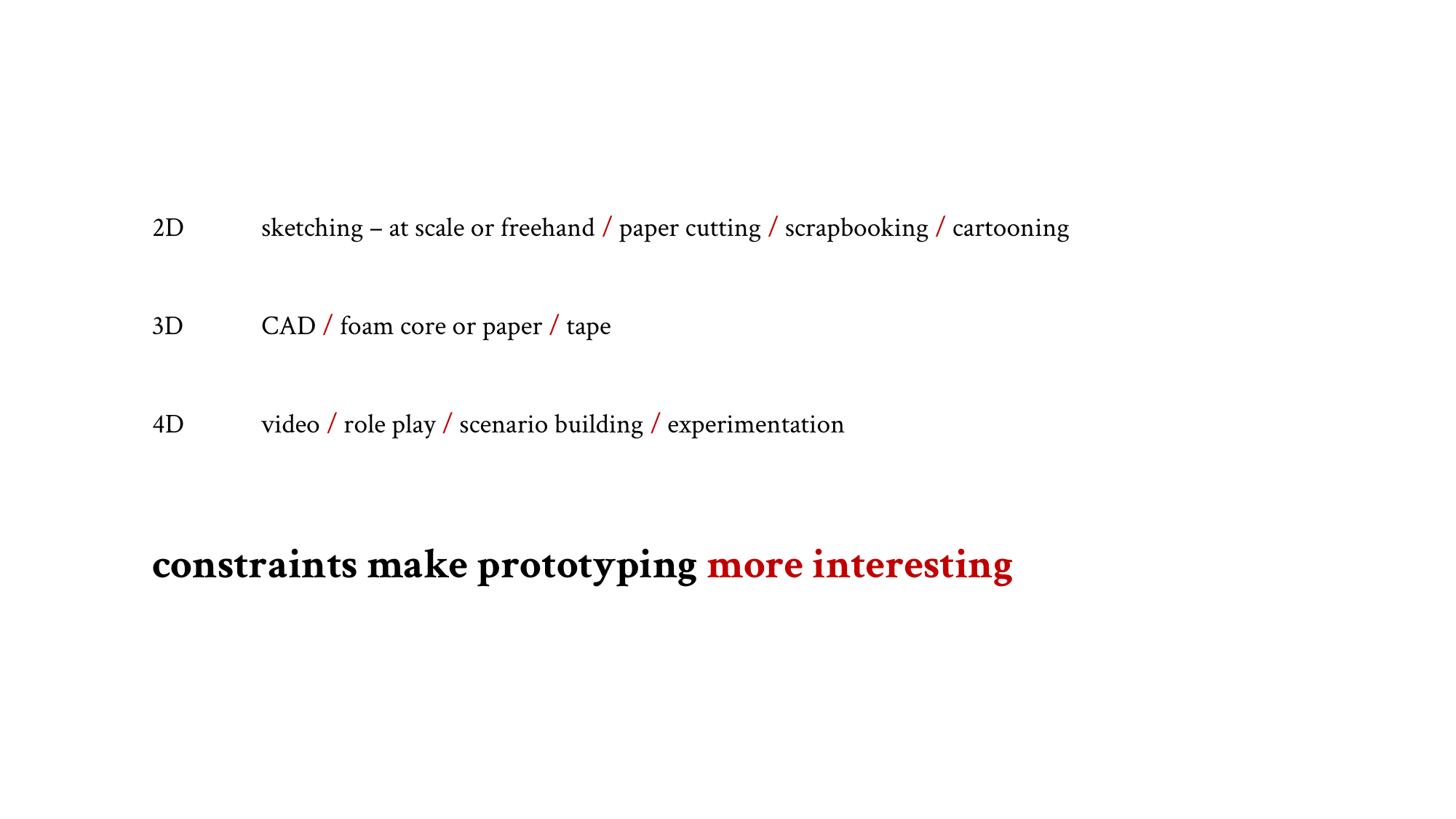

2D	sketching – at scale or freehand / paper cutting / scrapbooking / cartooning

3D	CAD / foam core or paper / tape

4D	video / role play / scenario building / experimentation
constraints make prototyping more interesting